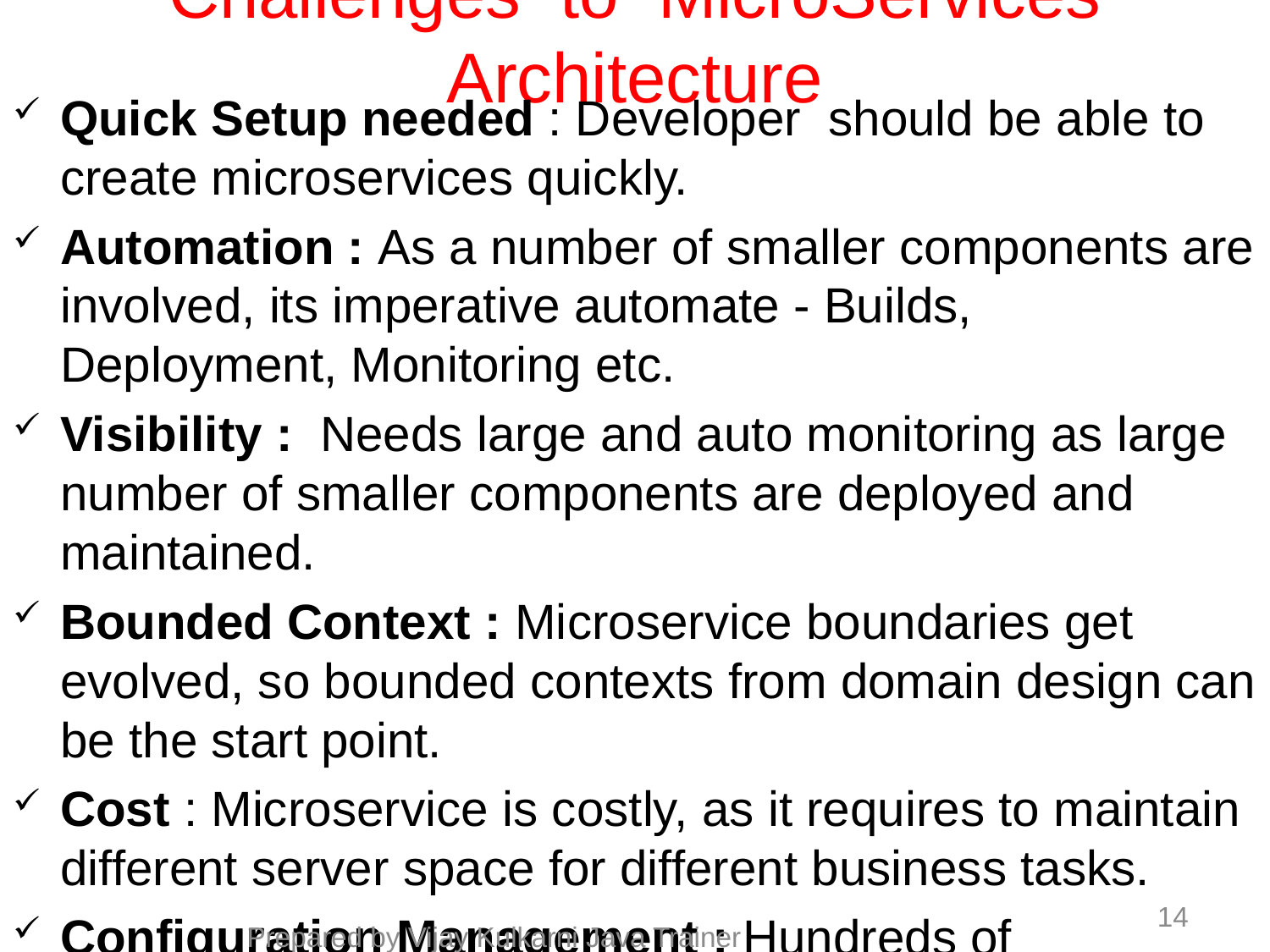

# Challenges  to  MicroServices Architecture
Quick Setup needed : Developer  should be able to create microservices quickly.
Automation : As a number of smaller components are involved, its imperative automate - Builds, Deployment, Monitoring etc.
Visibility :  Needs large and auto monitoring as large number of smaller components are deployed and maintained.
Bounded Context : Microservice boundaries get evolved, so bounded contexts from domain design can be the start point.
Cost : Microservice is costly, as it requires to maintain different server space for different business tasks.
Configuration Management : Hundreds of configurations exist across application, hence need for config management.
14
Prepared by Vijay Kulkarni Java Trainer